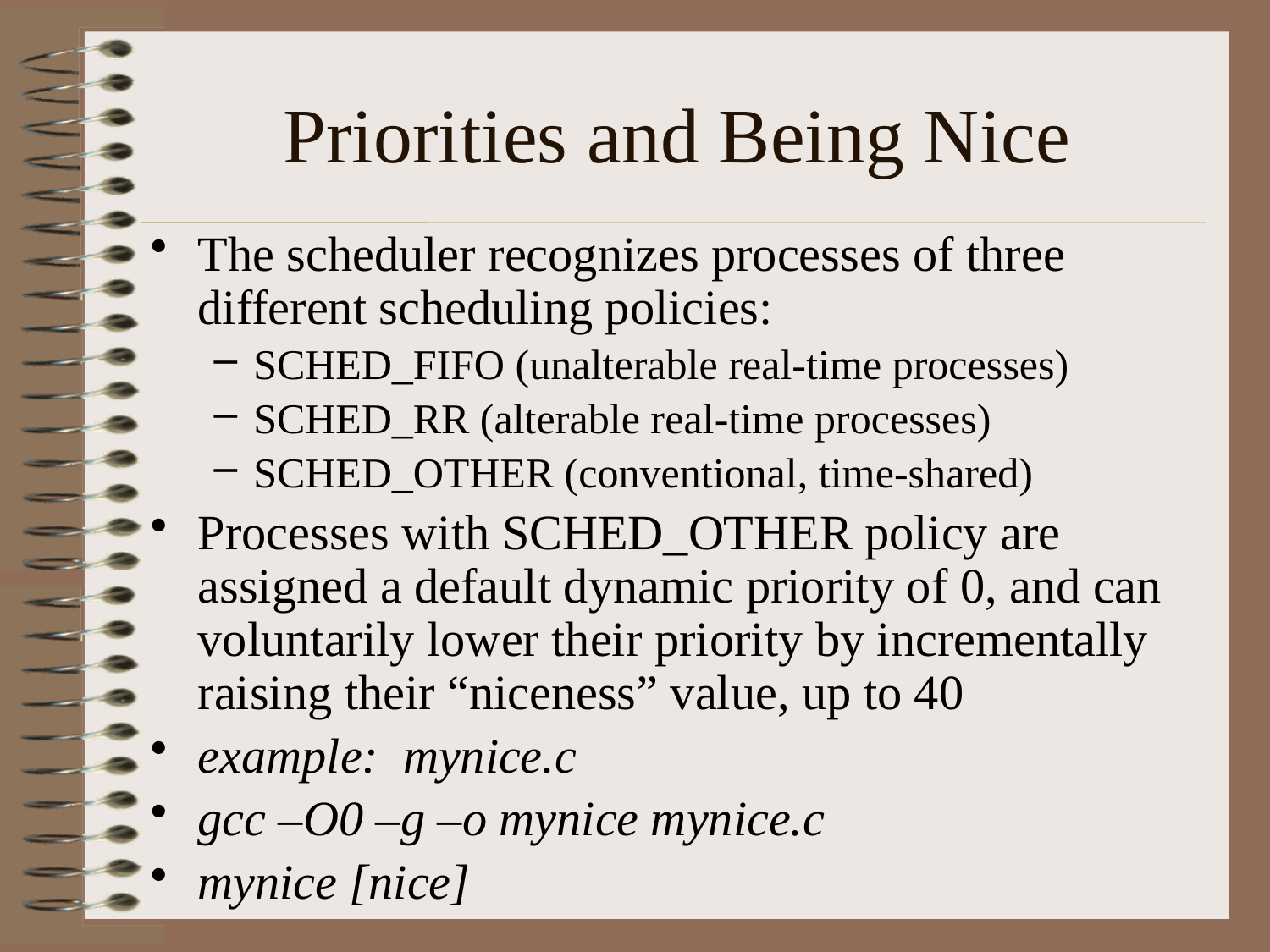

# Priorities and Being Nice
The scheduler recognizes processes of three different scheduling policies:
SCHED_FIFO (unalterable real-time processes)
SCHED_RR (alterable real-time processes)
SCHED_OTHER (conventional, time-shared)
Processes with SCHED_OTHER policy are assigned a default dynamic priority of 0, and can voluntarily lower their priority by incrementally raising their “niceness” value, up to 40
example:  mynice.c
gcc –O0 –g –o mynice mynice.c
mynice [nice]